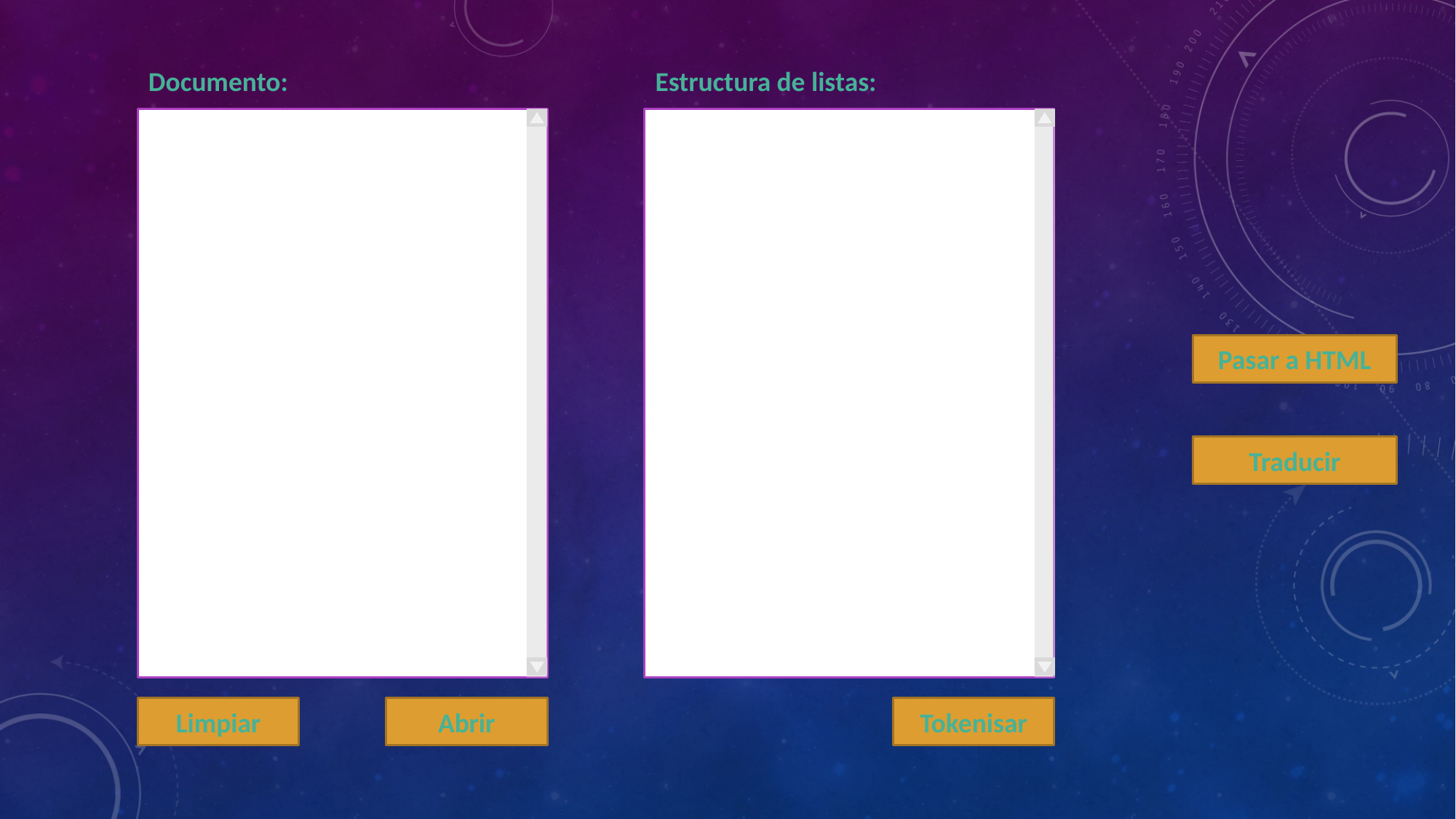

Documento:
Estructura de listas:

Pasar a HTML
Traducir

Tokenisar
Abrir
Limpiar